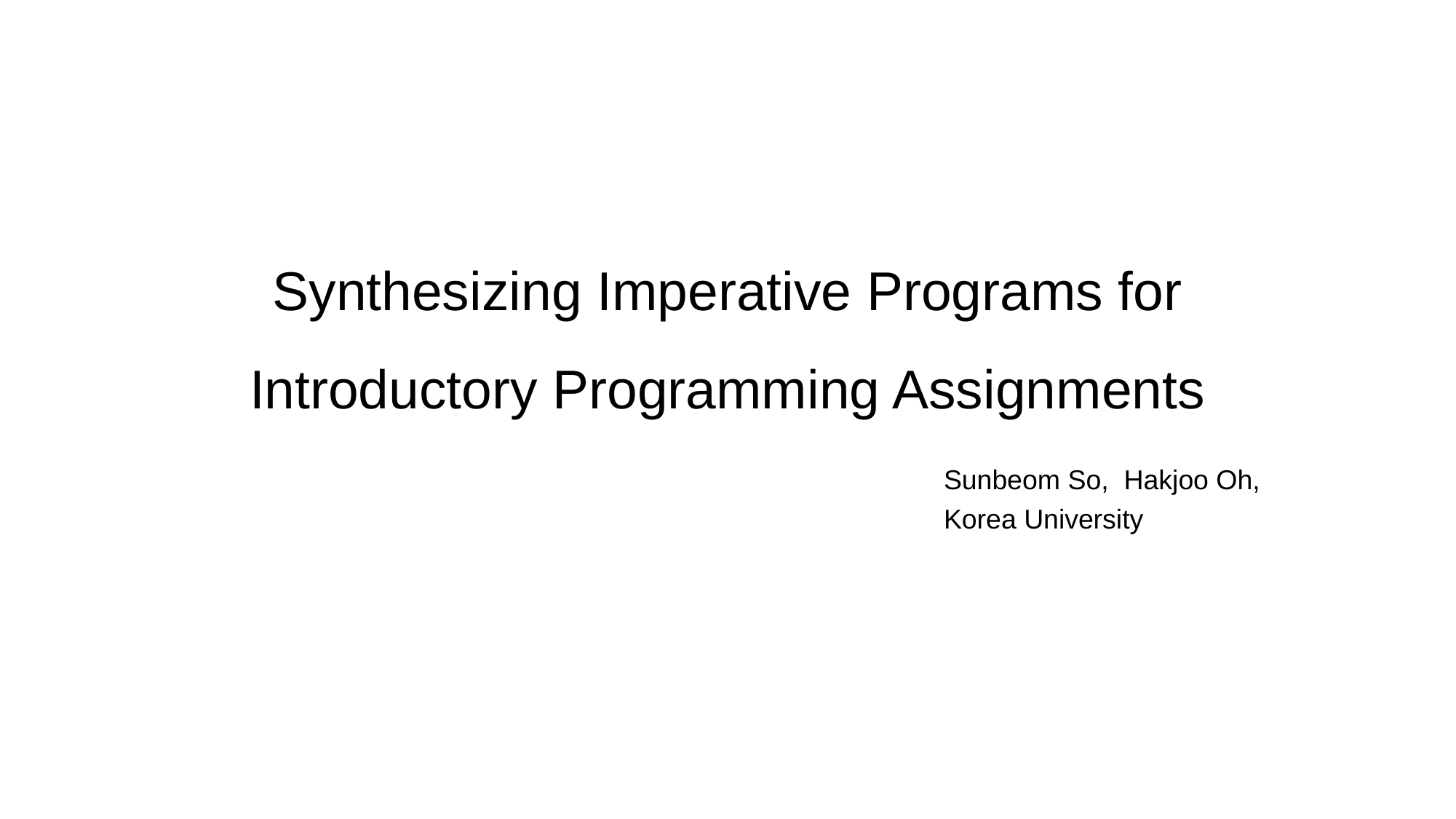

# Synthesizing Imperative Programs for Introductory Programming Assignments
Sunbeom So,  Hakjoo Oh,
Korea University